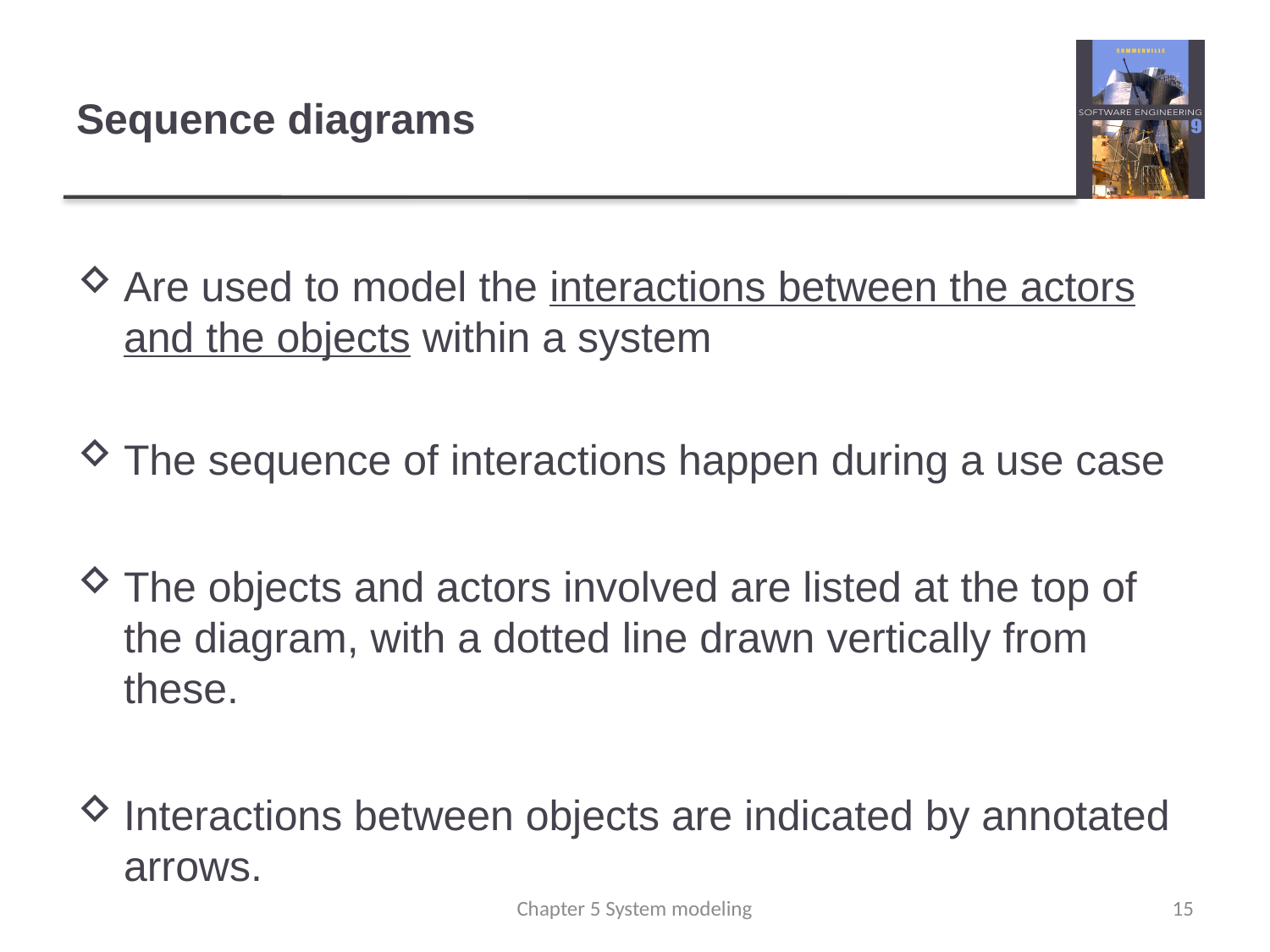

# Sequence diagrams
Are used to model the interactions between the actors and the objects within a system

The sequence of interactions happen during a use case

The objects and actors involved are listed at the top of the diagram, with a dotted line drawn vertically from these.

Interactions between objects are indicated by annotated arrows.
Chapter 5 System modeling
15